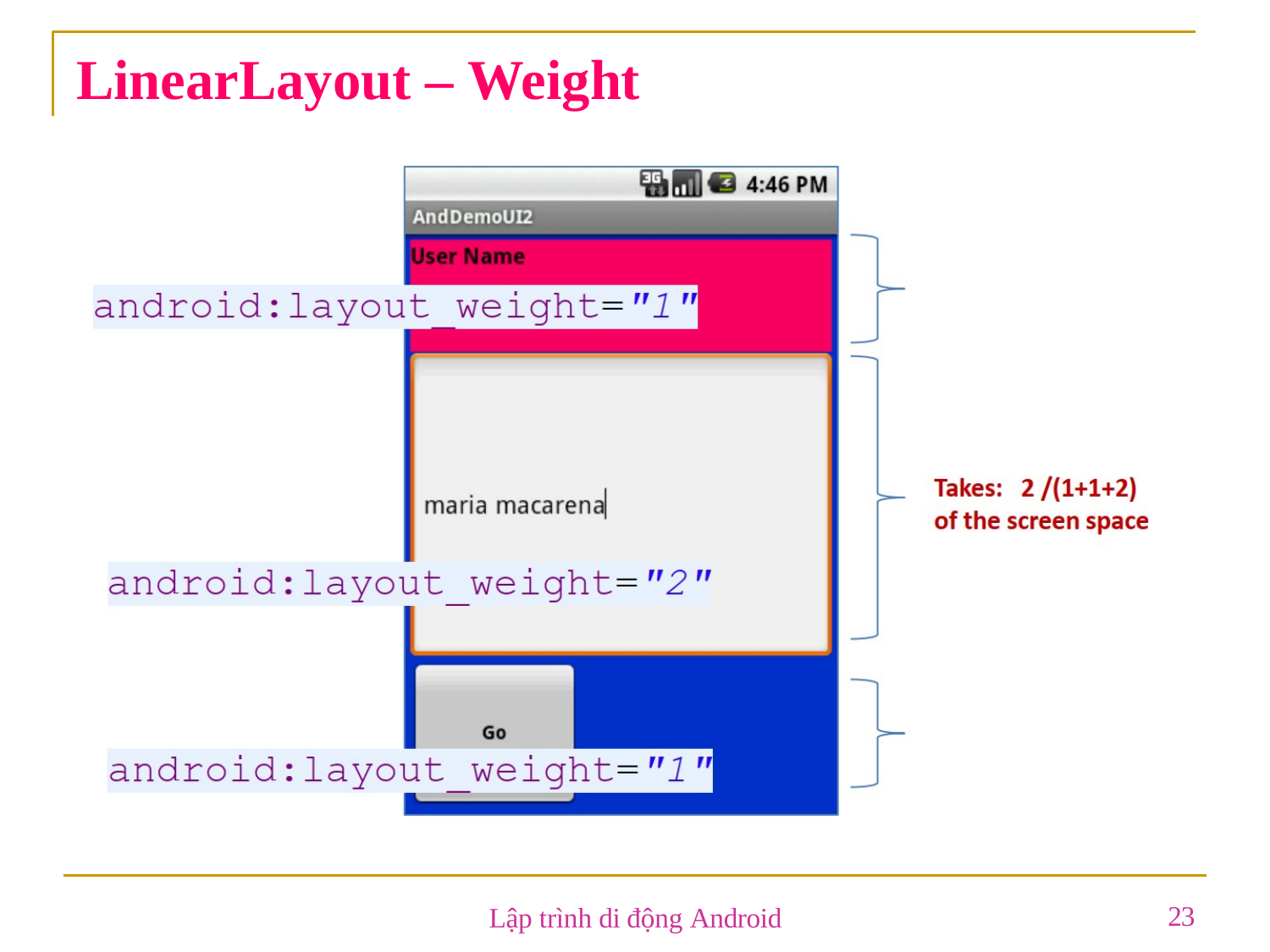

# LinearLayout – Weight

23
Lập trình di động Android